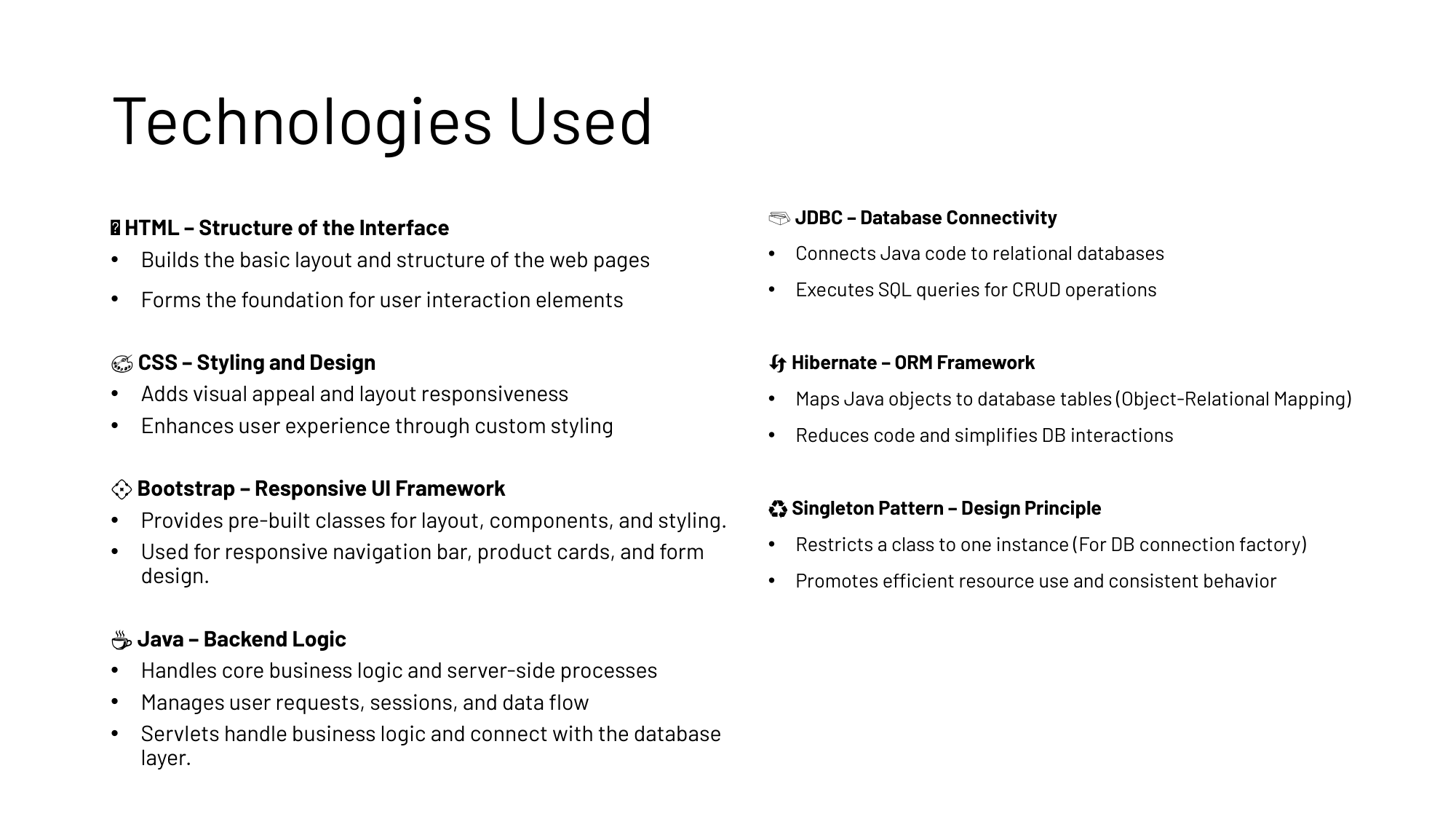

# Technologies Used
🗃️ JDBC – Database Connectivity
Connects Java code to relational databases
Executes SQL queries for CRUD operations

🔄 Hibernate – ORM Framework
Maps Java objects to database tables (Object-Relational Mapping)
Reduces code and simplifies DB interactions

♻️ Singleton Pattern – Design Principle
Restricts a class to one instance (For DB connection factory)
Promotes efficient resource use and consistent behavior

🧱 HTML – Structure of the Interface
Builds the basic layout and structure of the web pages
Forms the foundation for user interaction elements

🎨 CSS – Styling and Design
Adds visual appeal and layout responsiveness
Enhances user experience through custom styling

💠 Bootstrap – Responsive UI Framework
Provides pre-built classes for layout, components, and styling.
Used for responsive navigation bar, product cards, and form design.

☕ Java – Backend Logic
Handles core business logic and server-side processes
Manages user requests, sessions, and data flow
Servlets handle business logic and connect with the database layer.